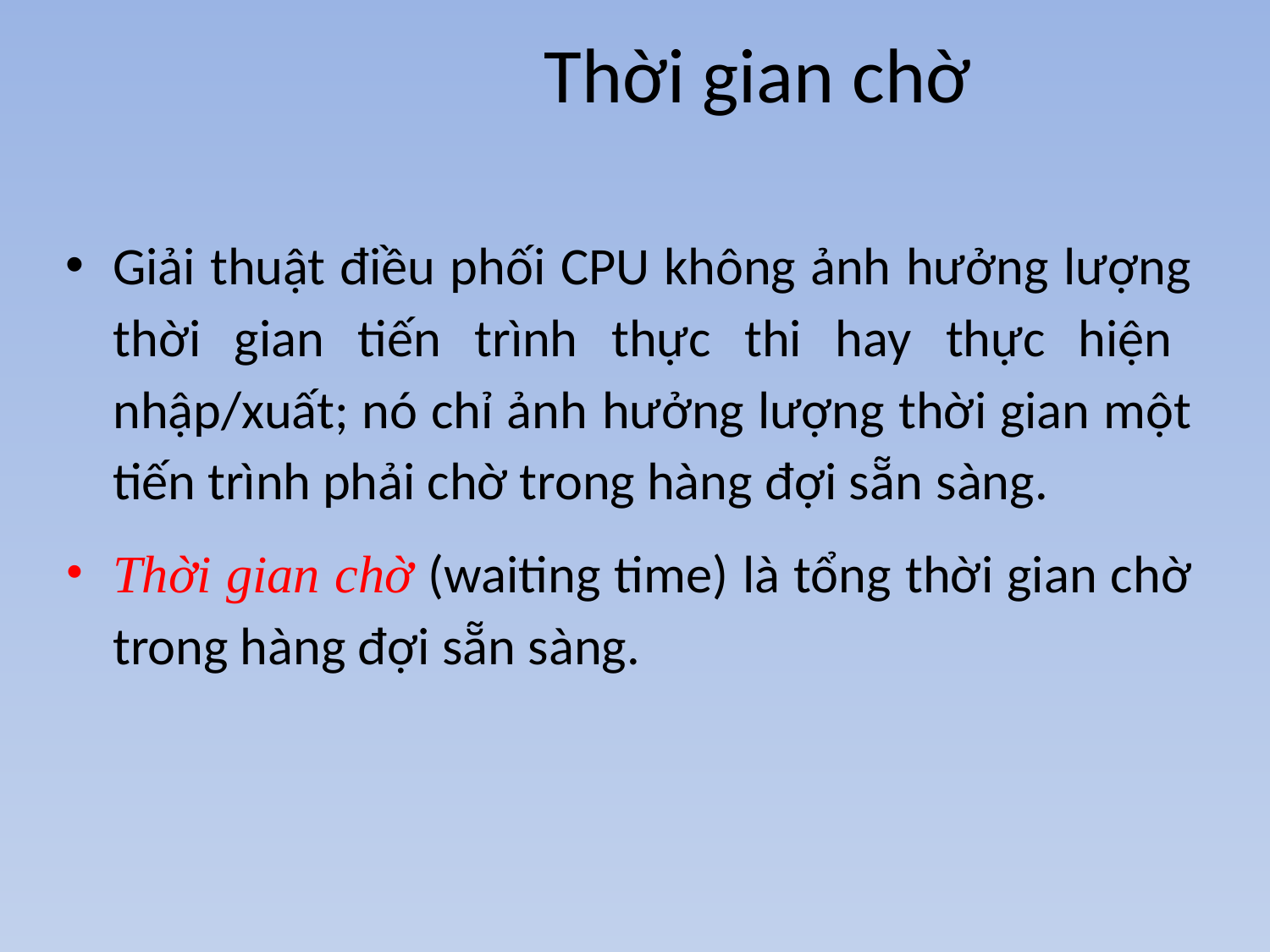

# Thời gian chờ
Giải thuật điều phối CPU không ảnh hưởng lượng  thời gian tiến trình thực thi hay thực hiện  nhập/xuất; nó chỉ ảnh hưởng lượng thời gian một  tiến trình phải chờ trong hàng đợi sẵn sàng.
Thời gian chờ (waiting time) là tổng thời gian chờ  trong hàng đợi sẵn sàng.